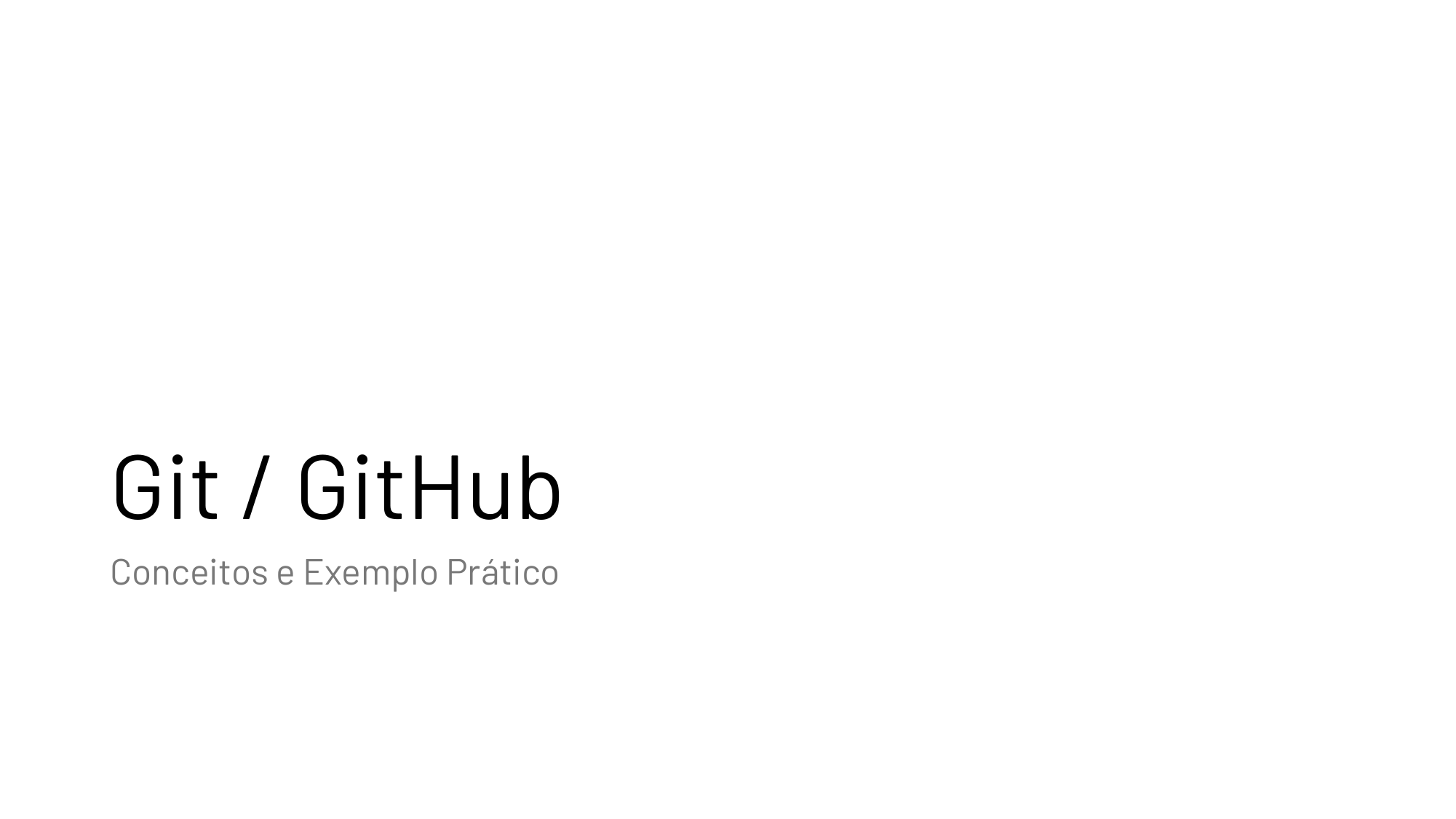

# Git / GitHub
Conceitos e Exemplo Prático